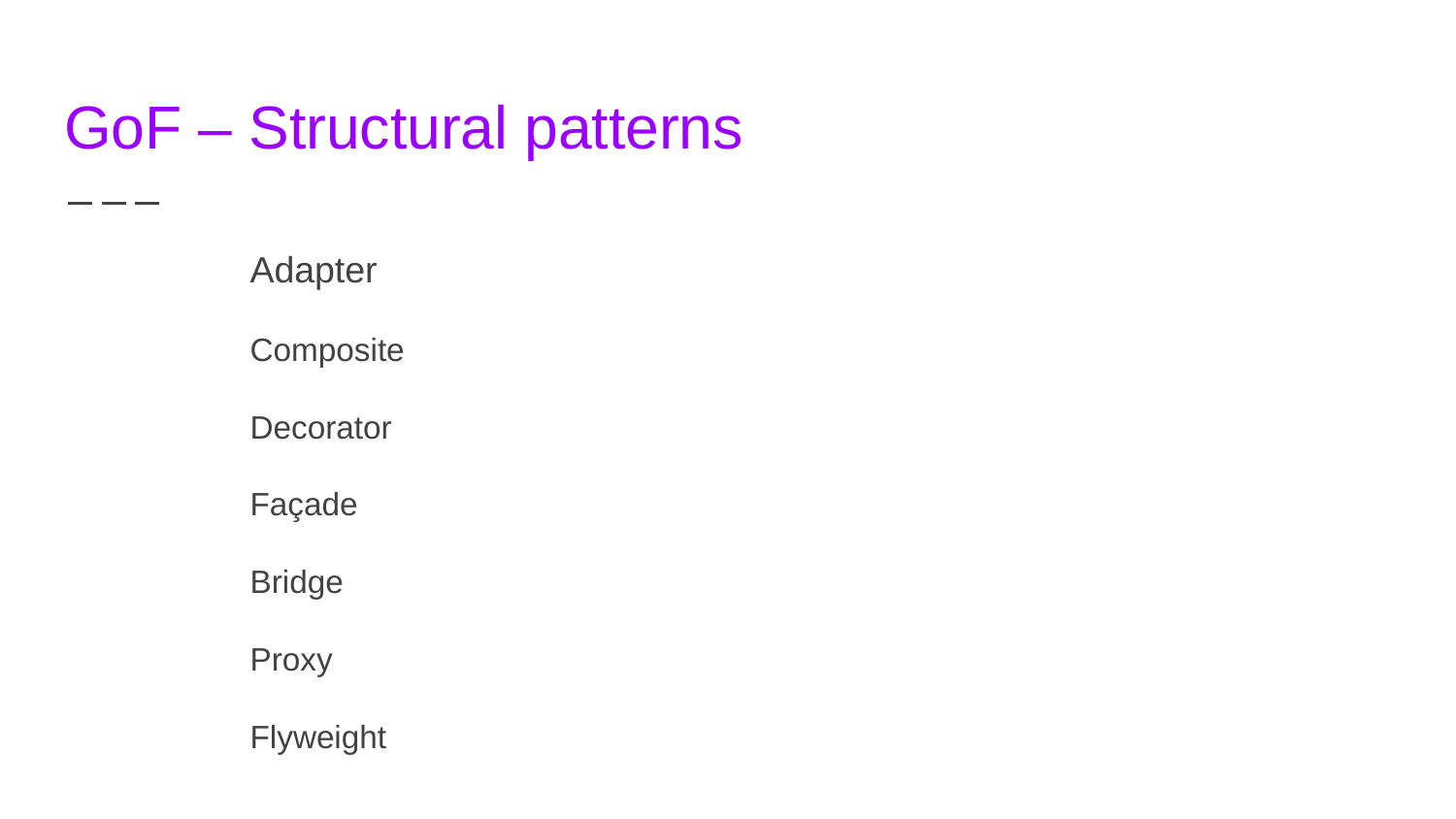

# GoF – Structural patterns
	Adapter
	Composite
	Decorator
	Façade
	Bridge
	Proxy
	Flyweight